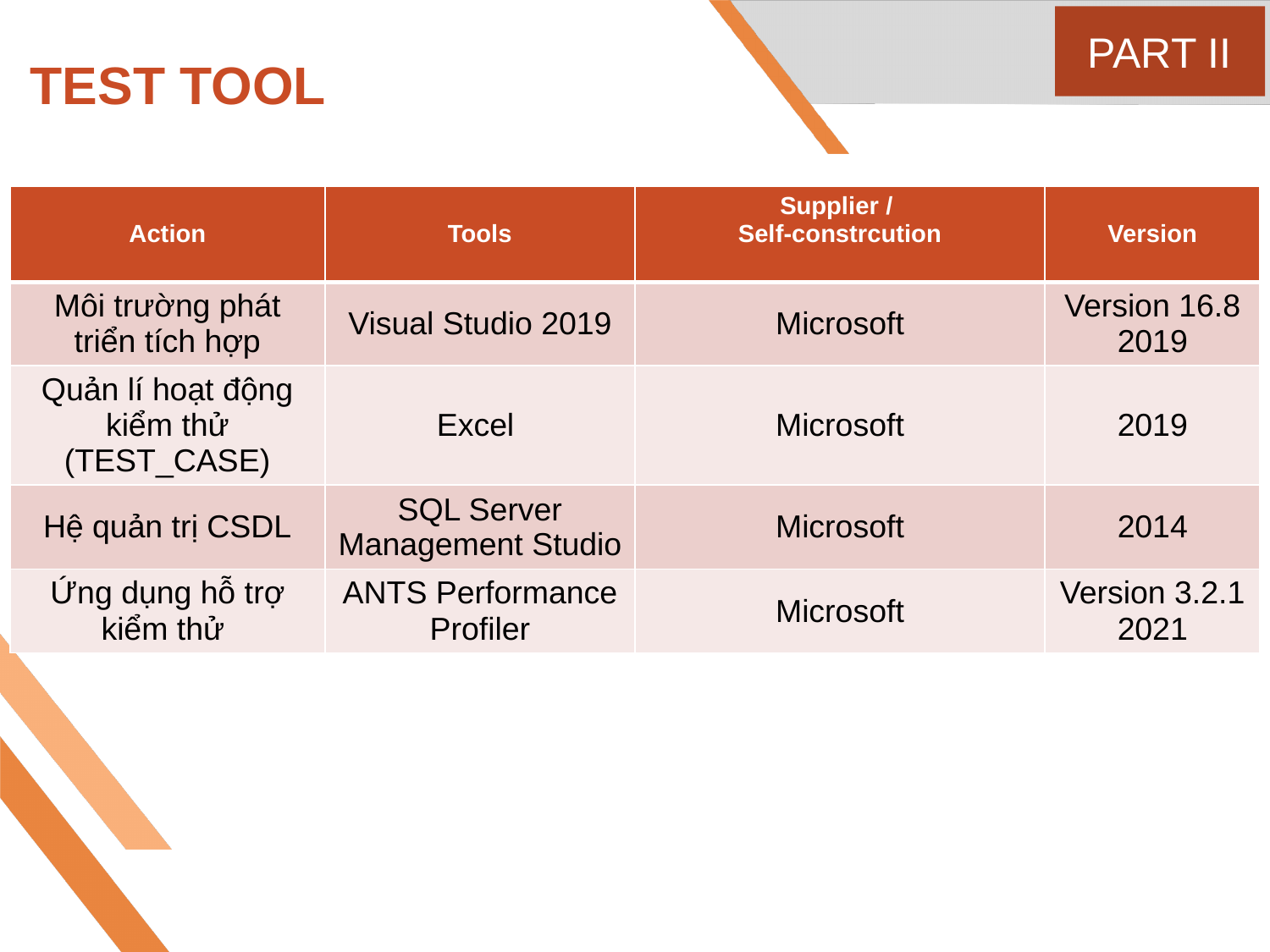

PART II
# TEST TOOL
| Action | Tools | Supplier /  Self-constrcution | Version |
| --- | --- | --- | --- |
| Môi trường phát triển tích hợp | Visual Studio 2019 | Microsoft | Version 16.8 2019 |
| Quản lí hoạt động kiểm thử (TEST\_CASE) | Excel | Microsoft | 2019 |
| Hệ quản trị CSDL | SQL Server Management Studio | Microsoft | 2014 |
| Ứng dụng hỗ trợ kiểm thử | ANTS Performance Profiler | Microsoft | Version 3.2.1 2021 |